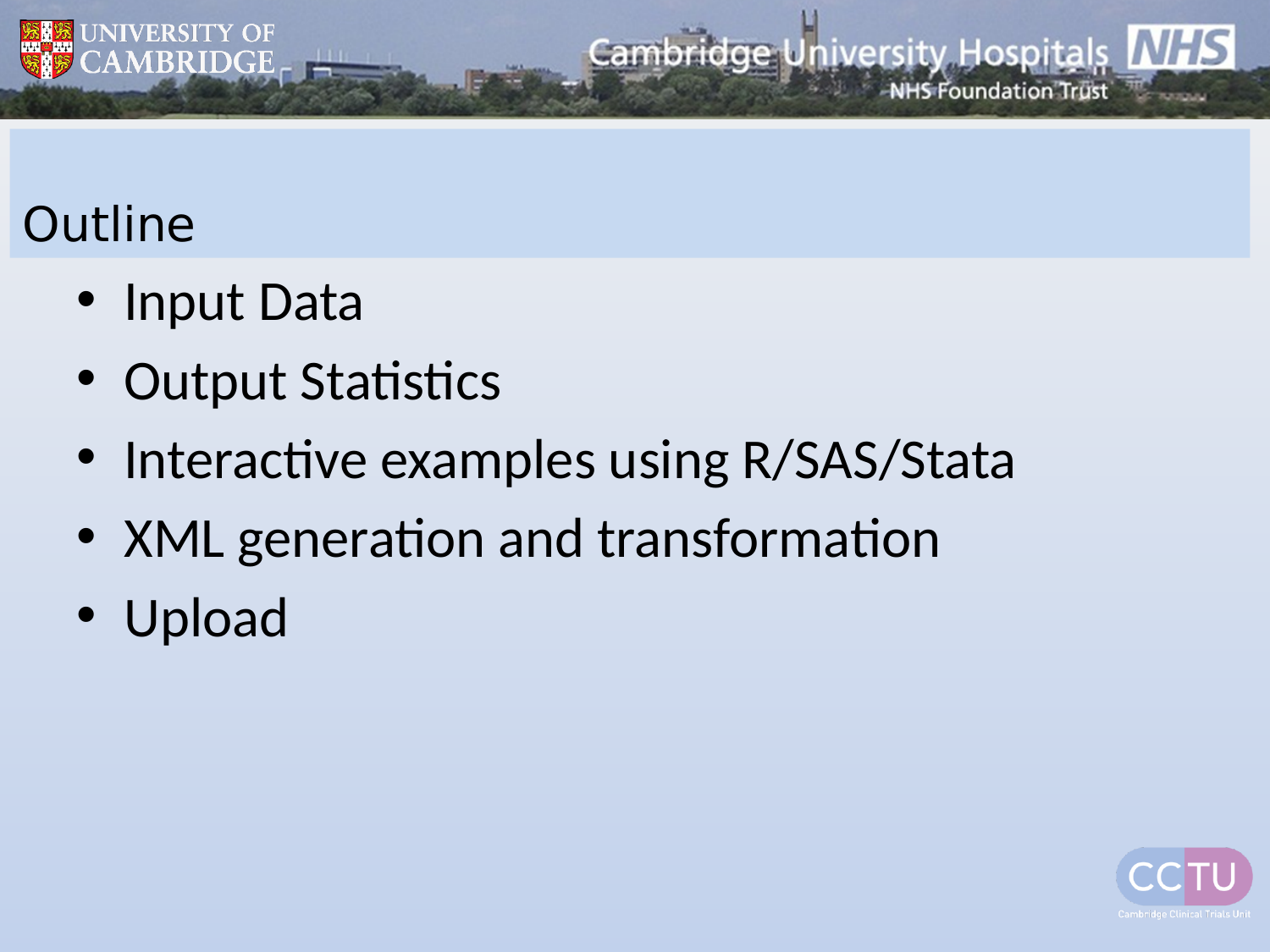

# Outline
Input Data
Output Statistics
Interactive examples using R/SAS/Stata
XML generation and transformation
Upload